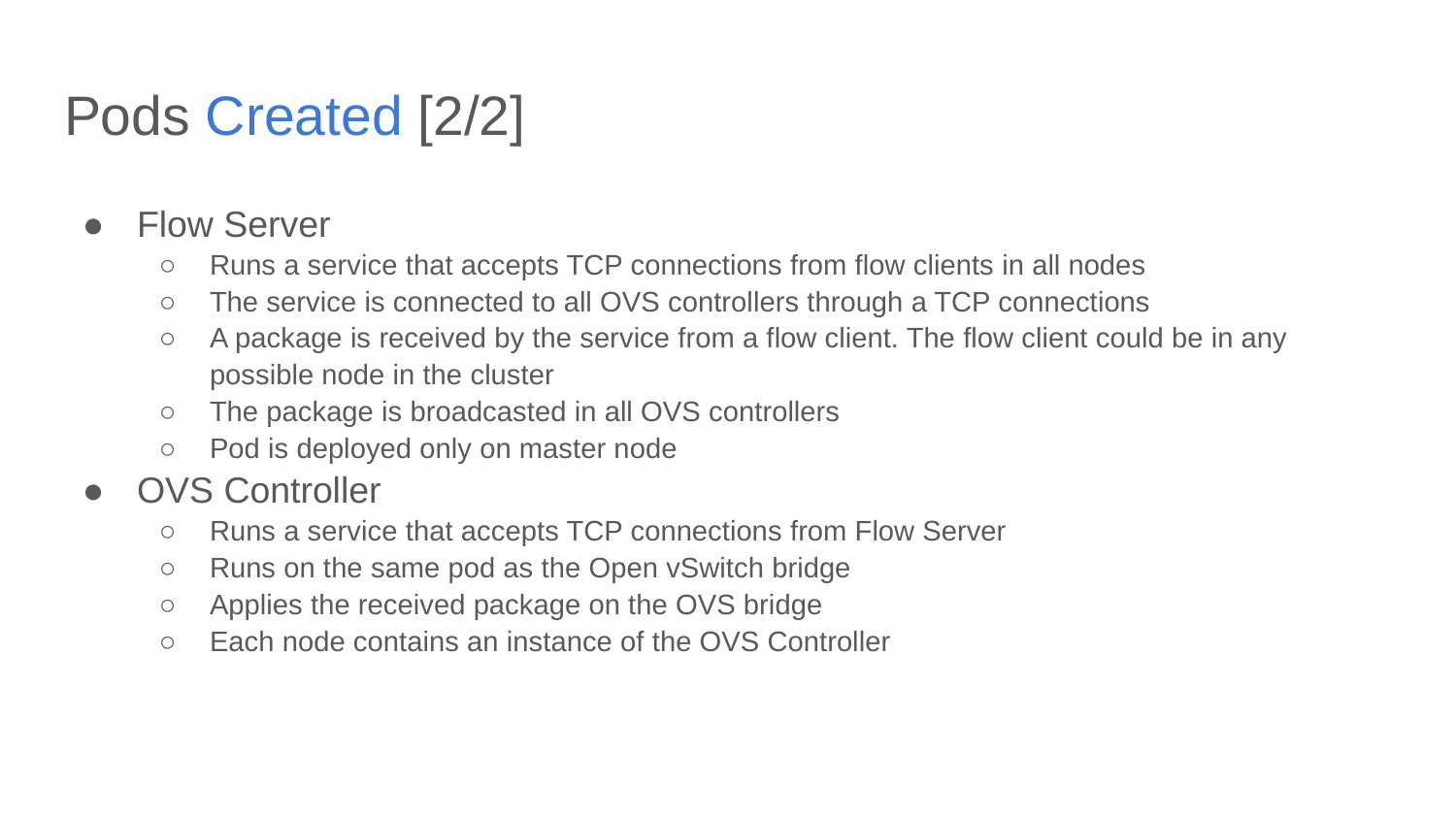

# Pods Created [2/2]
Flow Server
Runs a service that accepts TCP connections from flow clients in all nodes
The service is connected to all OVS controllers through a TCP connections
A package is received by the service from a flow client. The flow client could be in any possible node in the cluster
The package is broadcasted in all OVS controllers
Pod is deployed only on master node
OVS Controller
Runs a service that accepts TCP connections from Flow Server
Runs on the same pod as the Open vSwitch bridge
Applies the received package on the OVS bridge
Each node contains an instance of the OVS Controller